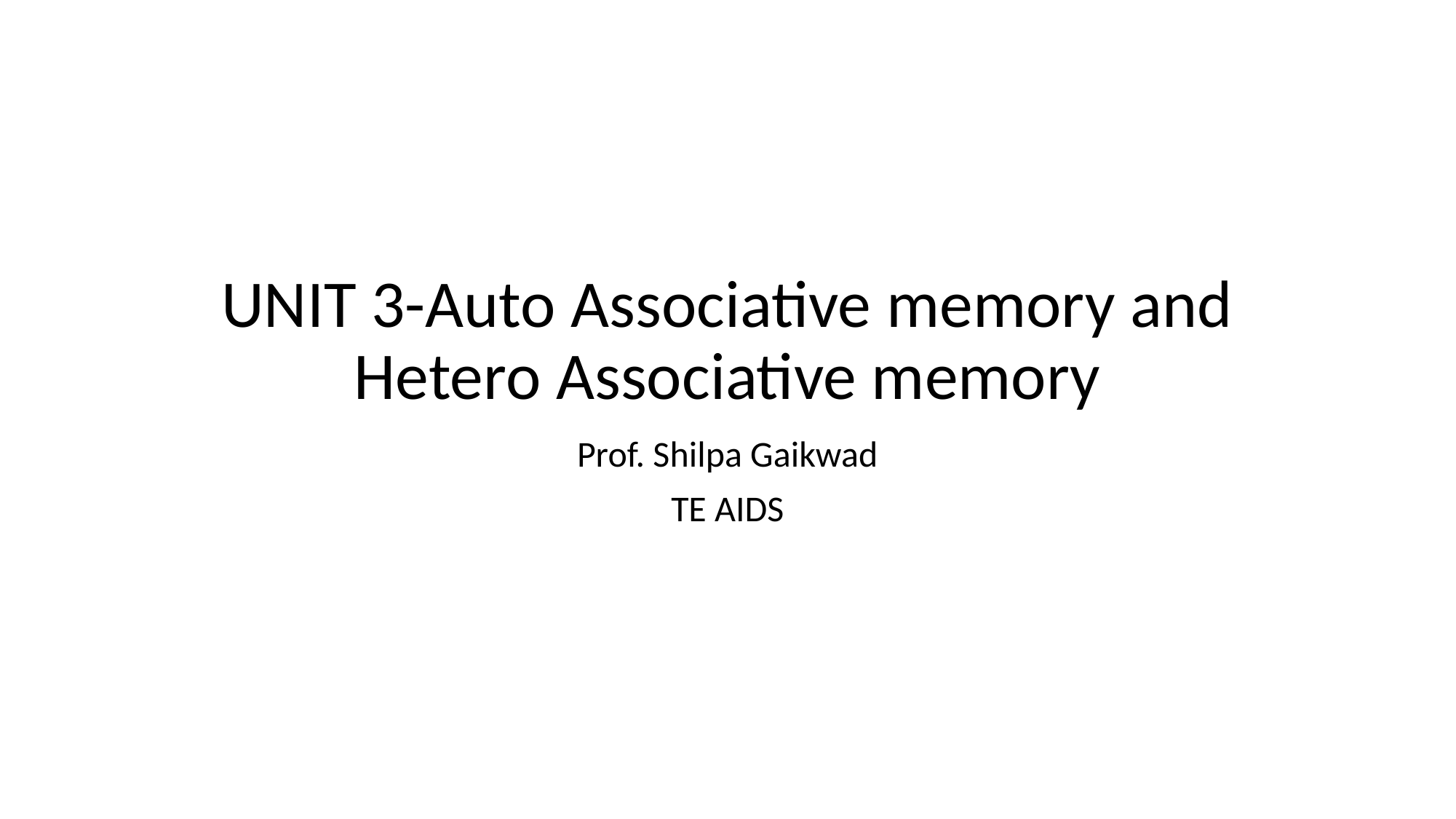

# UNIT 3-Auto Associative memory and Hetero Associative memory
Prof. Shilpa Gaikwad
TE AIDS